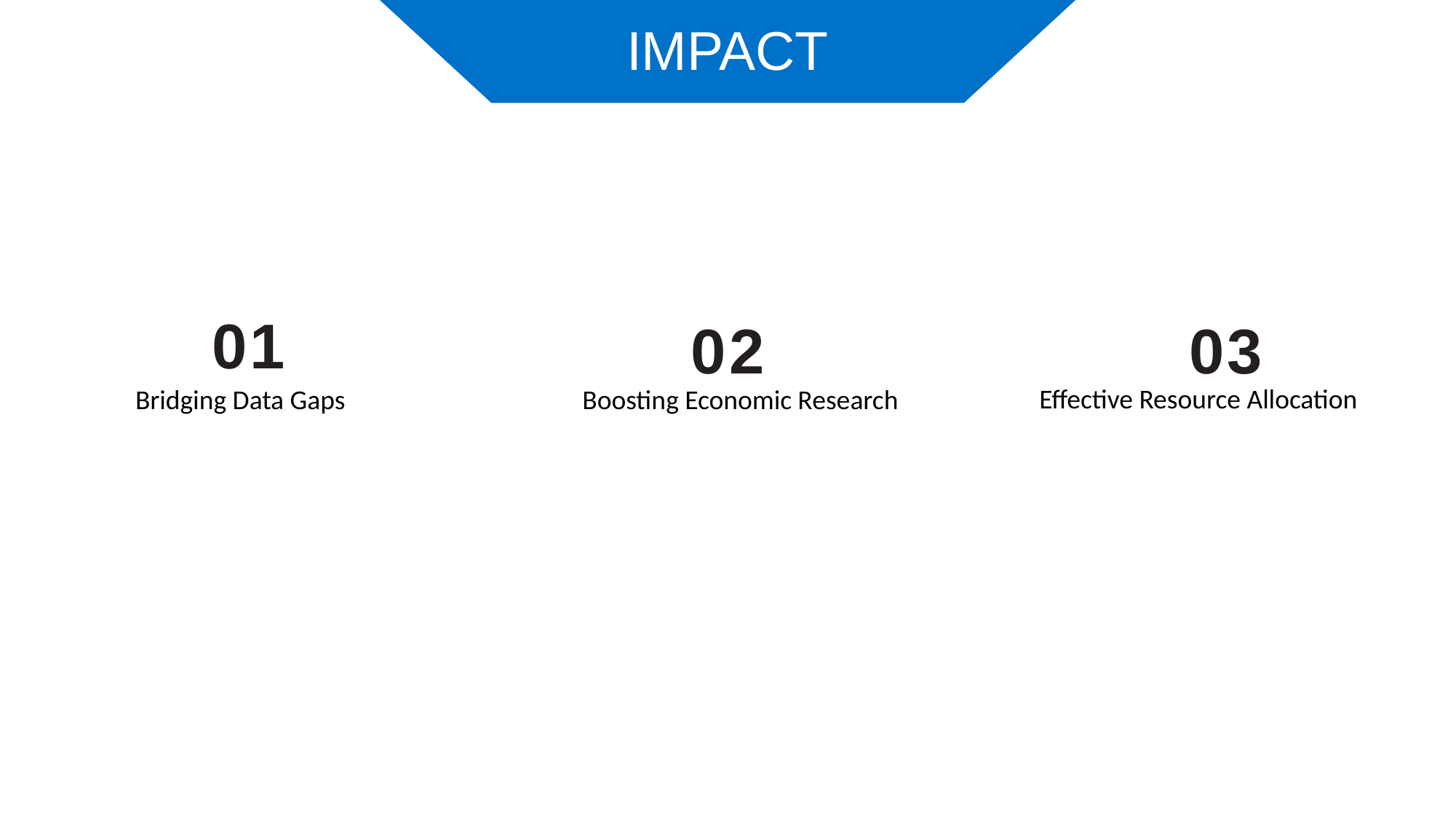

IMPACT
01
02
03
Effective Resource Allocation
Bridging Data Gaps
Boosting Economic Research